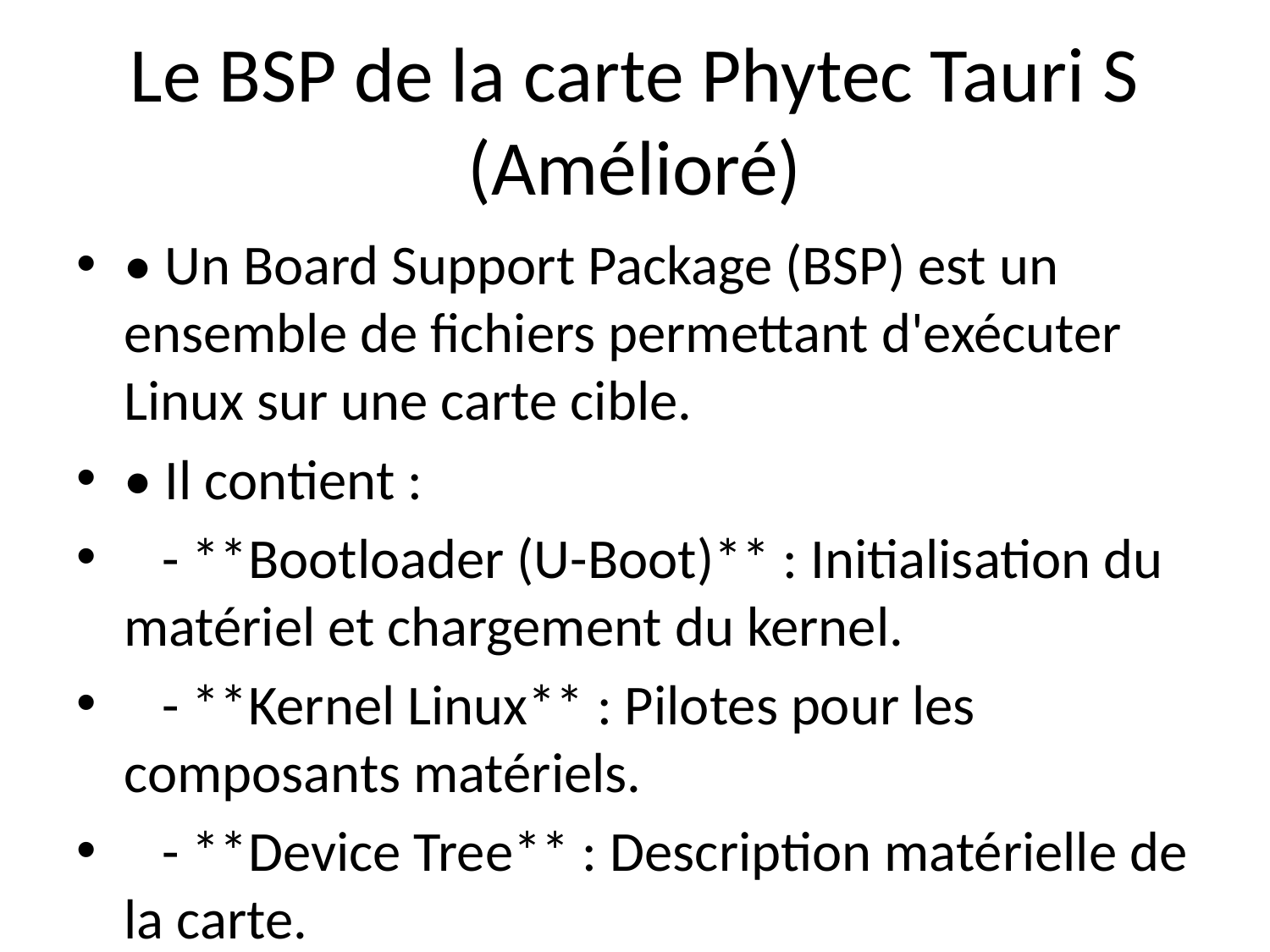

# Le BSP de la carte Phytec Tauri S (Amélioré)
• Un Board Support Package (BSP) est un ensemble de fichiers permettant d'exécuter Linux sur une carte cible.
• Il contient :
   - **Bootloader (U-Boot)** : Initialisation du matériel et chargement du kernel.
   - **Kernel Linux** : Pilotes pour les composants matériels.
   - **Device Tree** : Description matérielle de la carte.
   - **Root Filesystem** : Système de fichiers avec les outils et services nécessaires.
• Intégration avec Yocto via des layers spécifiques fournis par Phytec.
• Optimisé pour les applications industrielles : gestion de l’énergie, communication via protocoles industriels.